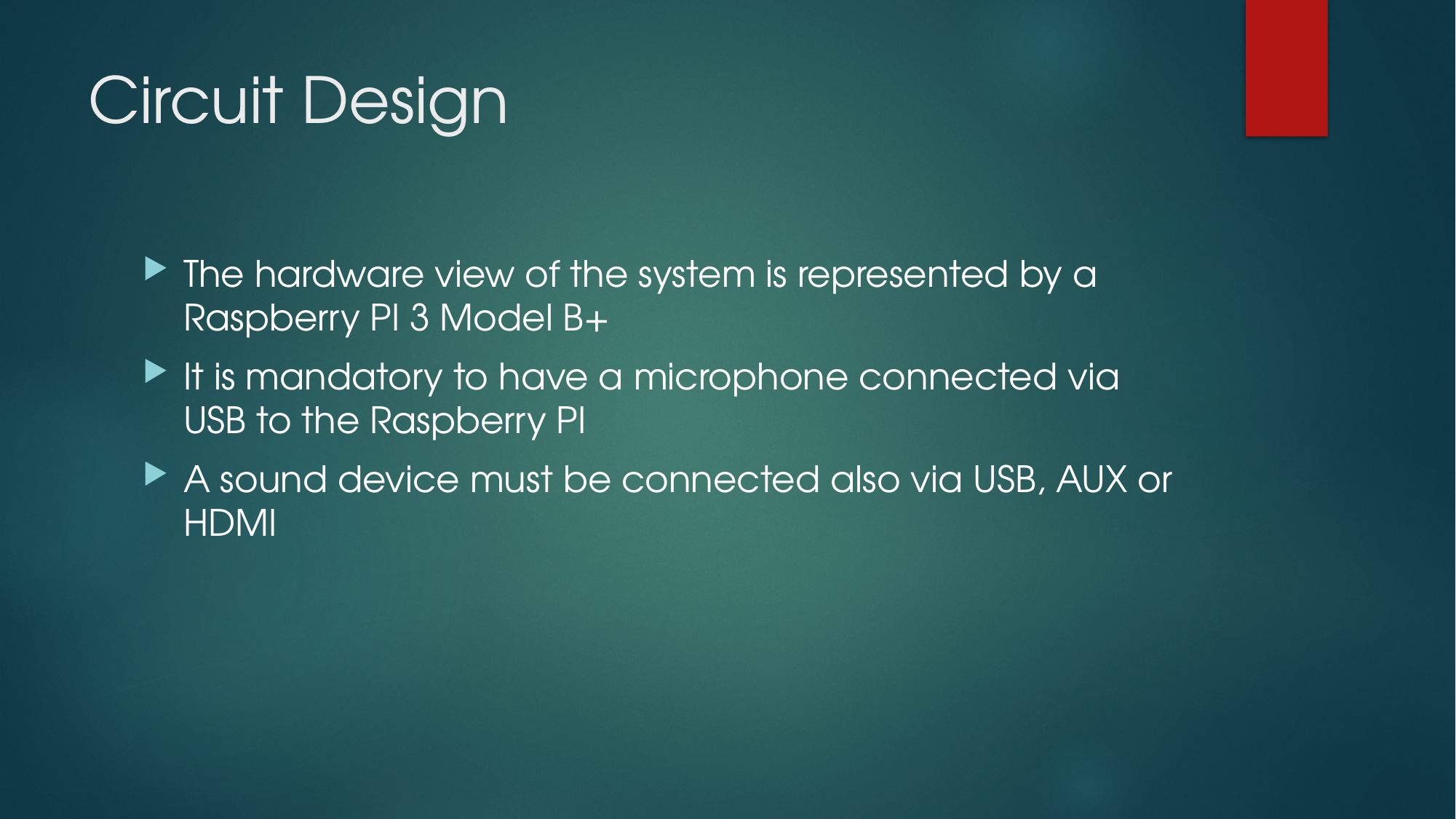

# Circuit Design
The hardware view of the system is represented by a Raspberry PI 3 Model B+
It is mandatory to have a microphone connected via USB to the Raspberry PI
A sound device must be connected also via USB, AUX or HDMI